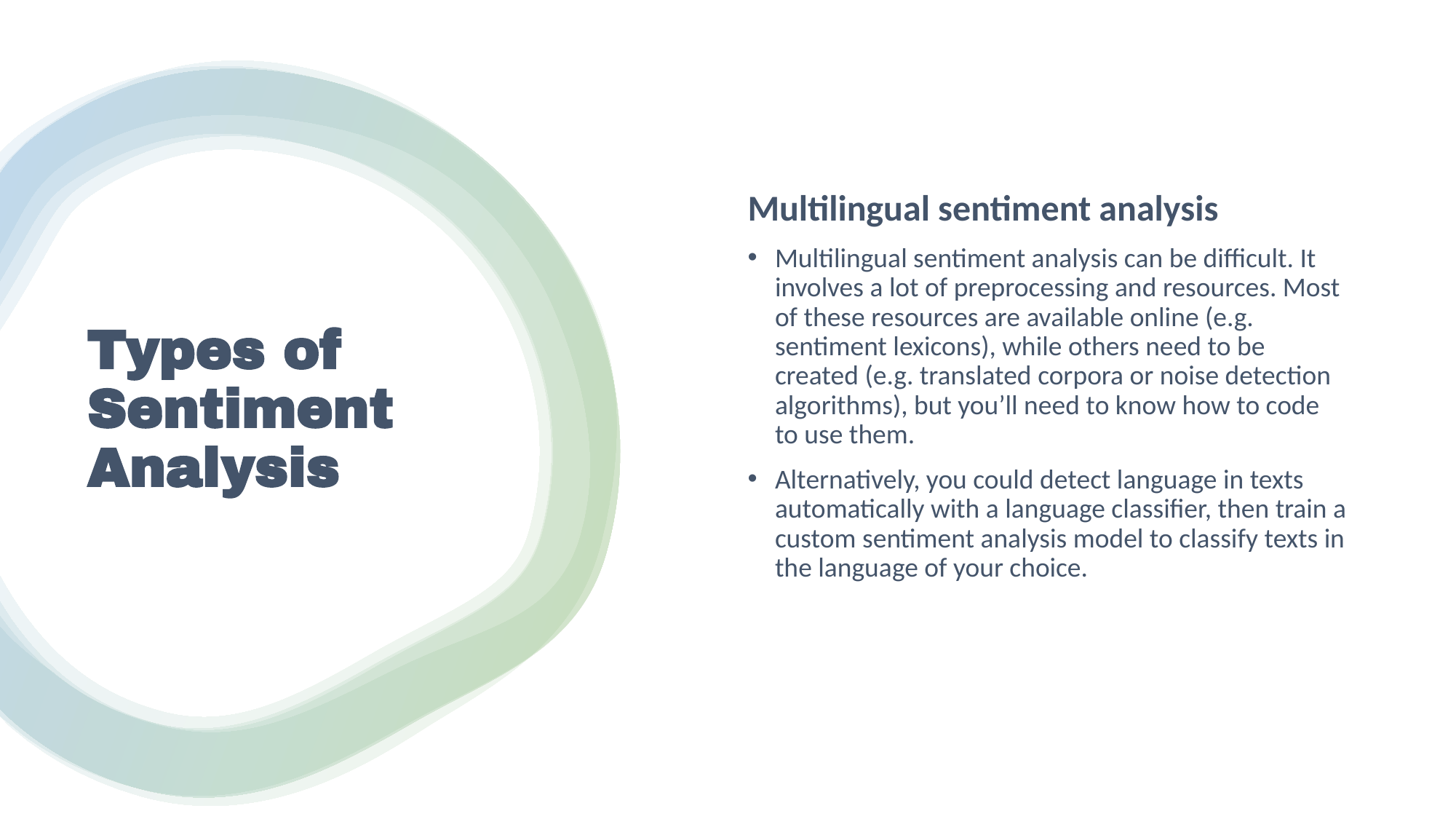

Multilingual sentiment analysis
Multilingual sentiment analysis can be difficult. It involves a lot of preprocessing and resources. Most of these resources are available online (e.g. sentiment lexicons), while others need to be created (e.g. translated corpora or noise detection algorithms), but you’ll need to know how to code to use them.
Alternatively, you could detect language in texts automatically with a language classifier, then train a custom sentiment analysis model to classify texts in the language of your choice.

# Types of Sentiment Analysis